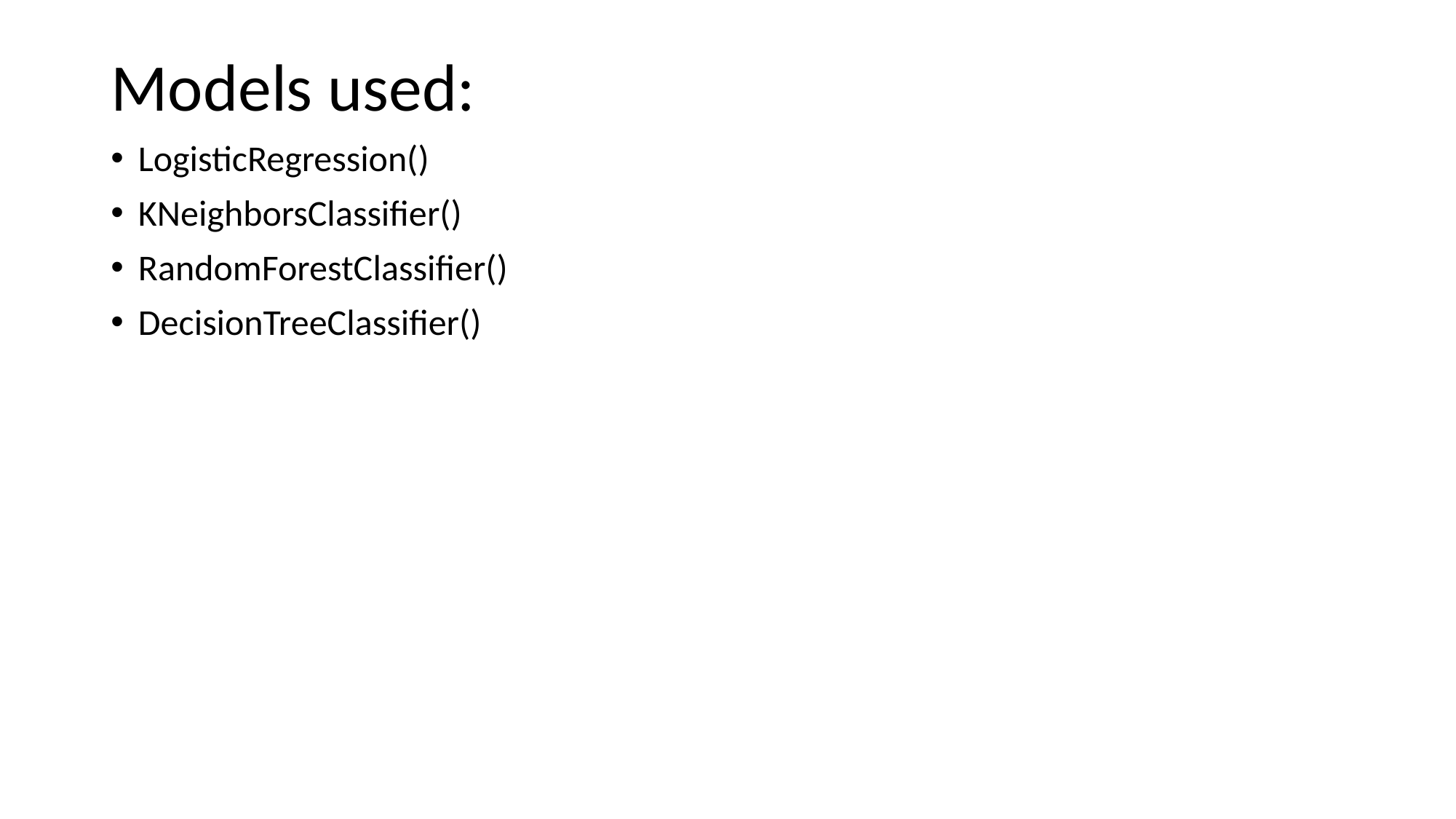

# Models used:
LogisticRegression()
KNeighborsClassifier()
RandomForestClassifier()
DecisionTreeClassifier()